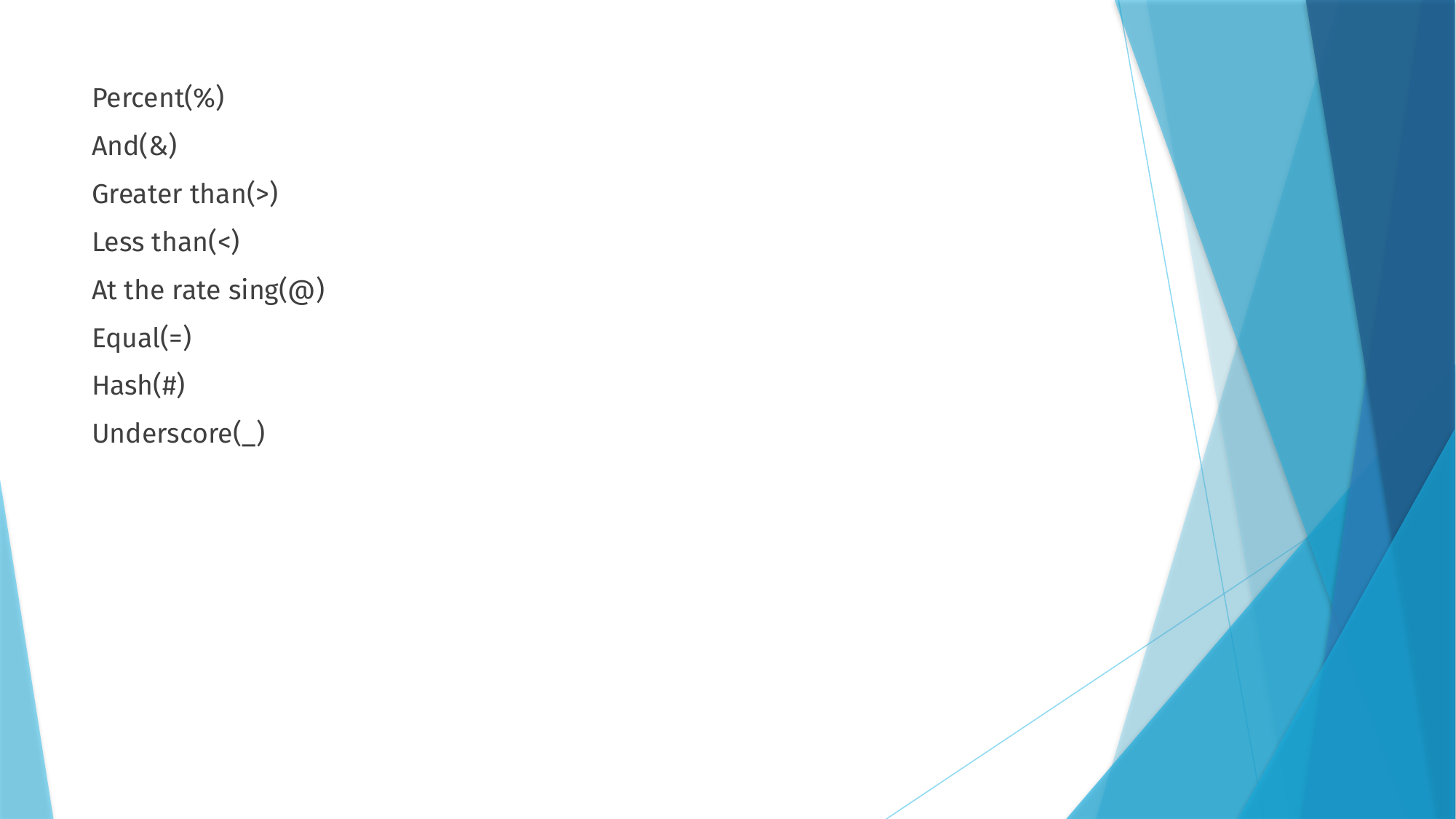

Percent(%)
And(&)
Greater than(>)
Less than(<)
At the rate sing(@)
Equal(=)
Hash(#)
Underscore(_)